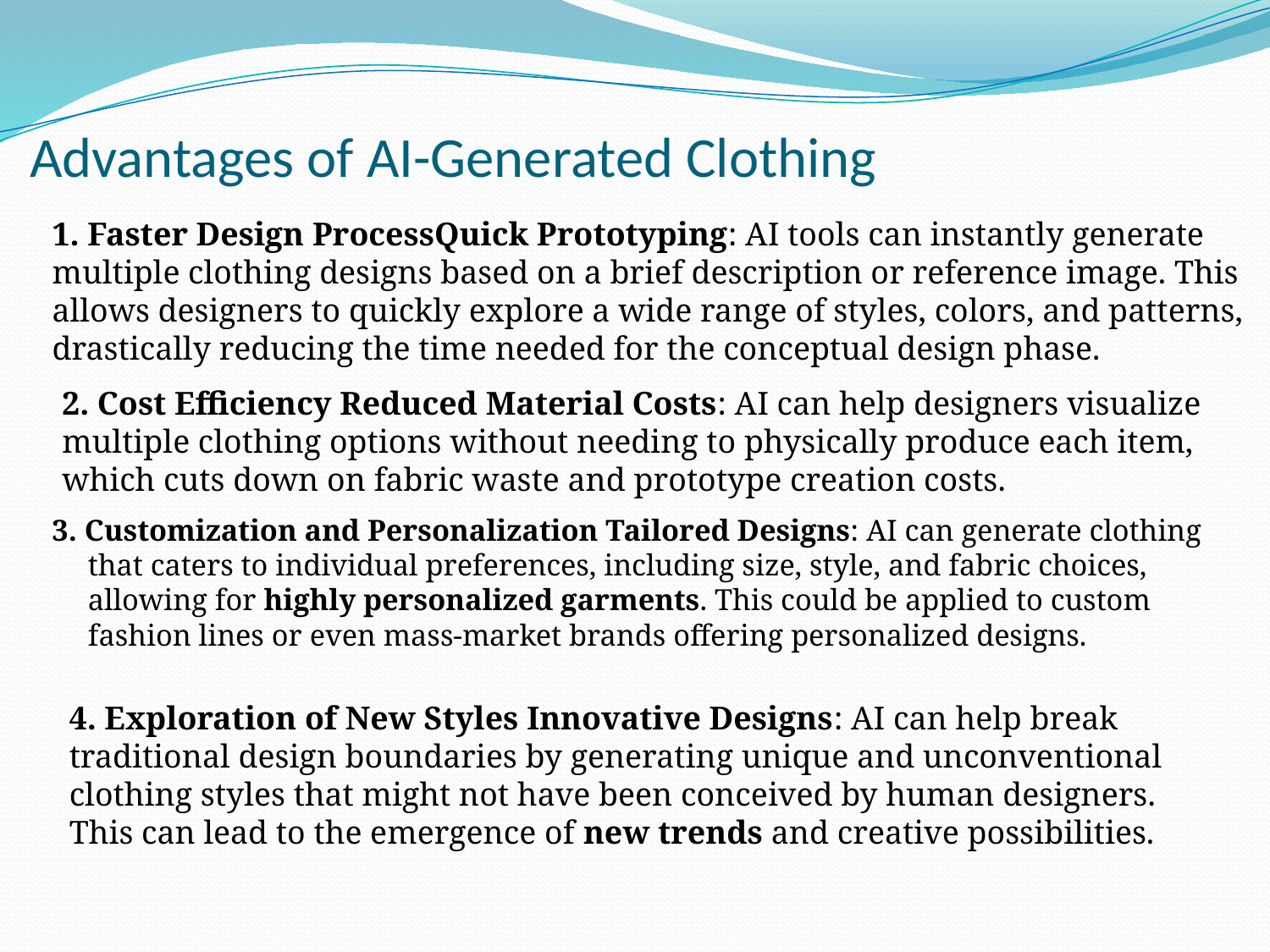

# Advantages of AI-Generated Clothing
1. Faster Design ProcessQuick Prototyping: AI tools can instantly generate multiple clothing designs based on a brief description or reference image. This allows designers to quickly explore a wide range of styles, colors, and patterns, drastically reducing the time needed for the conceptual design phase.
2. Cost Efficiency Reduced Material Costs: AI can help designers visualize multiple clothing options without needing to physically produce each item, which cuts down on fabric waste and prototype creation costs.
3. Customization and Personalization Tailored Designs: AI can generate clothing that caters to individual preferences, including size, style, and fabric choices, allowing for highly personalized garments. This could be applied to custom fashion lines or even mass-market brands offering personalized designs.

4. Exploration of New Styles Innovative Designs: AI can help break traditional design boundaries by generating unique and unconventional clothing styles that might not have been conceived by human designers. This can lead to the emergence of new trends and creative possibilities.